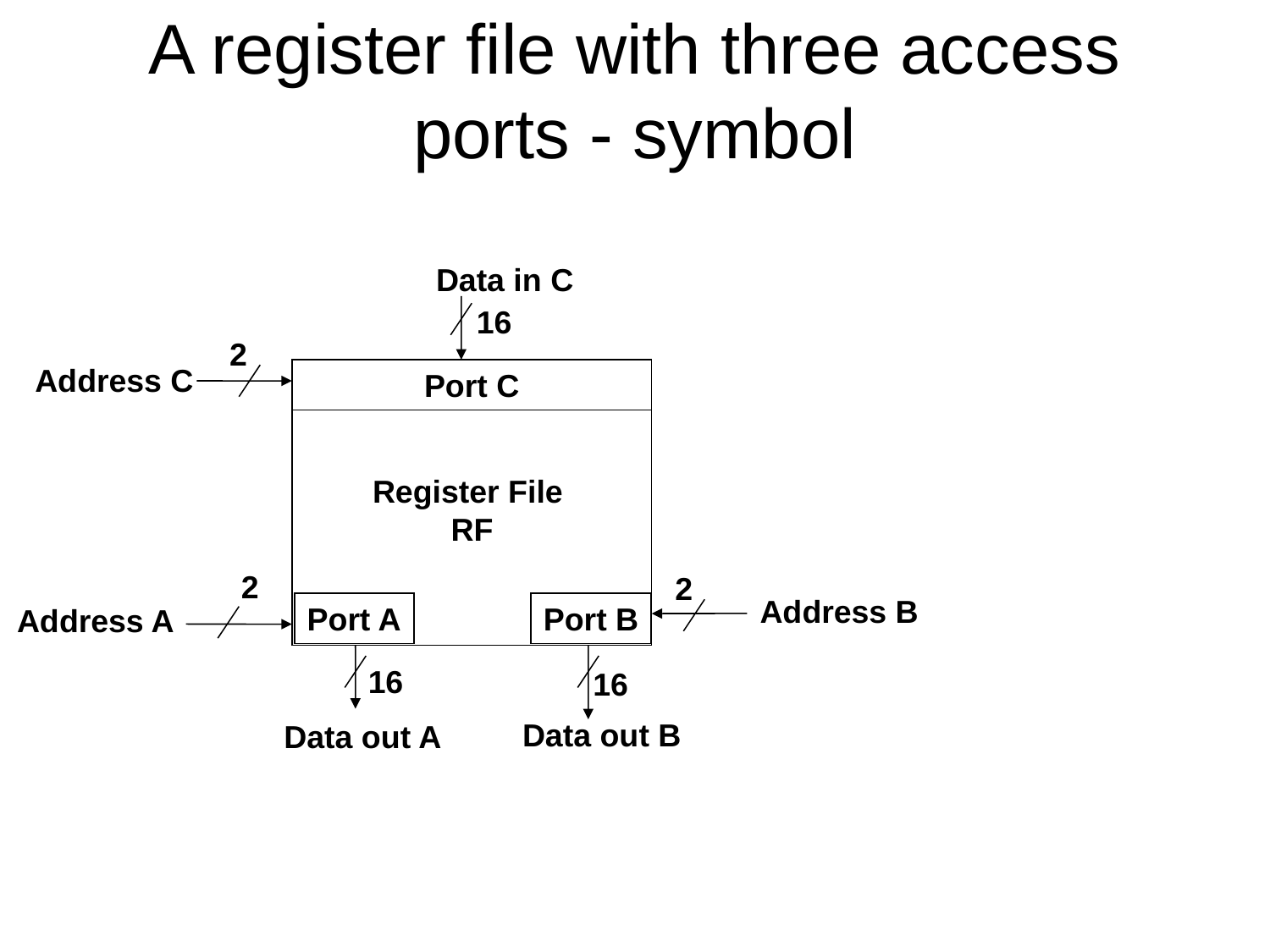

# A register file with three access ports - symbol
Data in C

16

2
Address C
Port C

Register File
RF
2
2
Address B
Port A
Port B
Address A

16

16
Data out B
Data out A